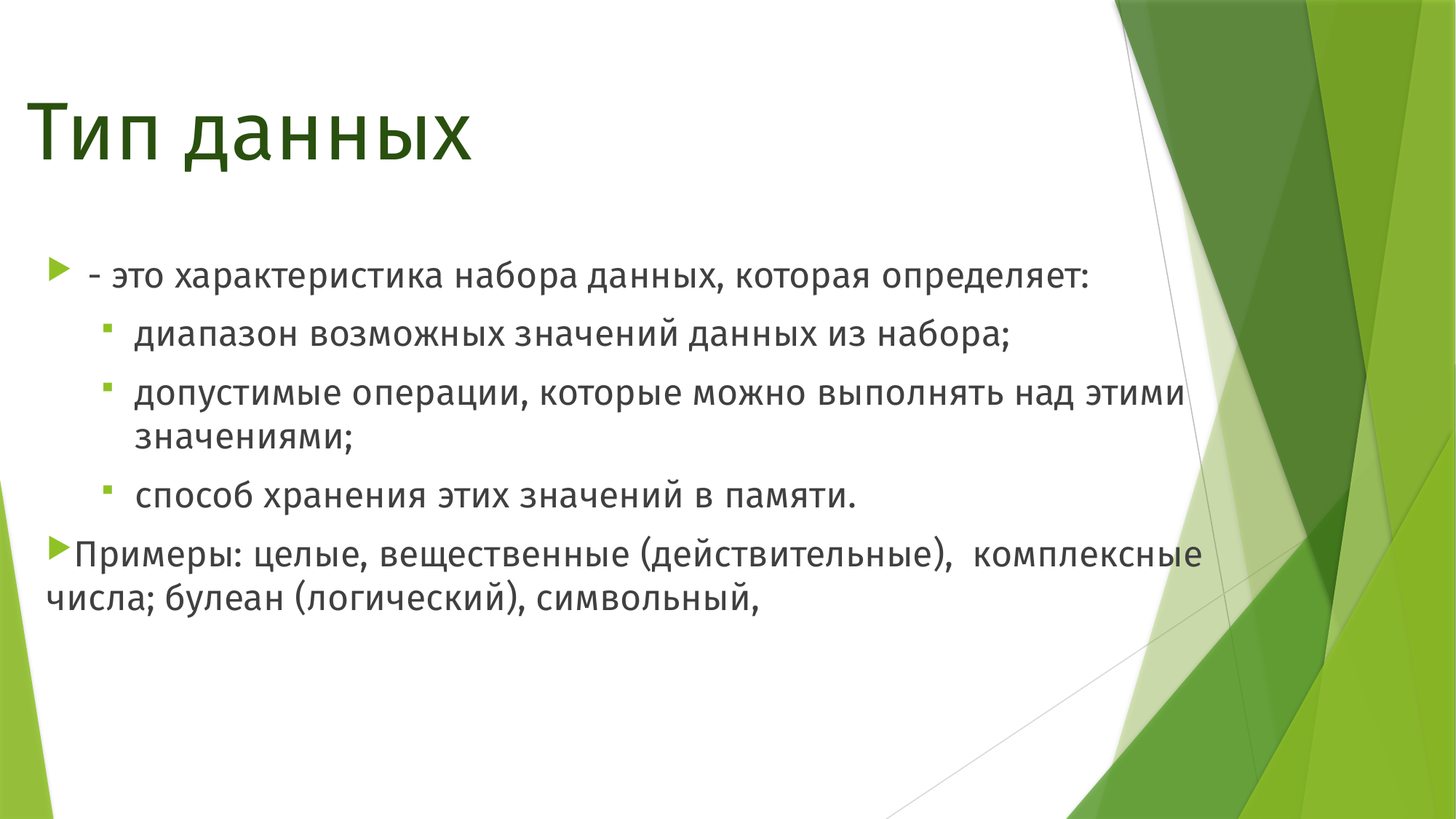

# Тип данных
- это характеристика набора данных, которая определяет:
диапазон возможных значений данных из набора;
допустимые операции, которые можно выполнять над этими
значениями;
способ хранения этих значений в памяти.
Примеры: целые, вещественные (действительные),  комплексные числа; булеан (логический), символьный,